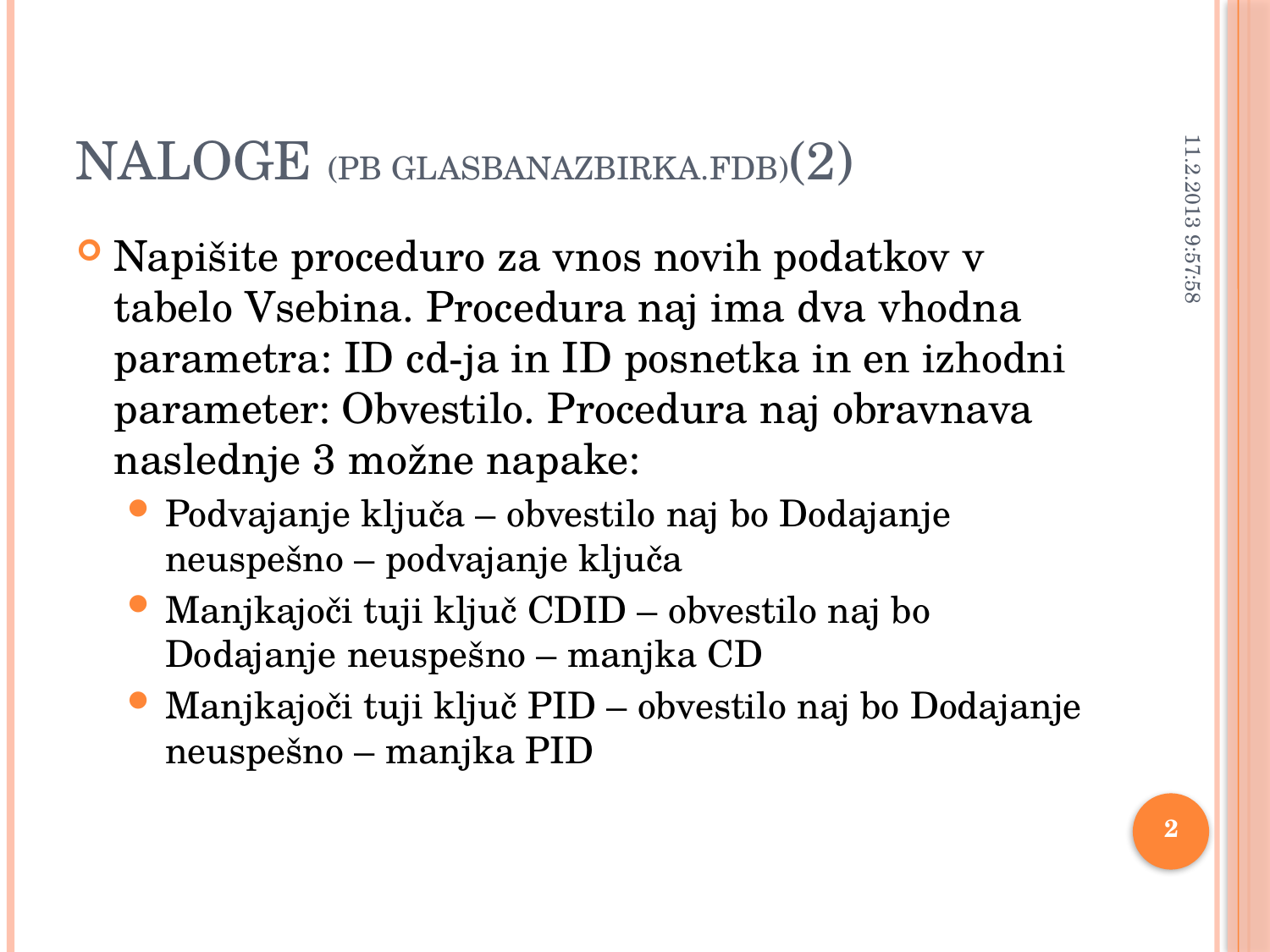

# Naloge (PB glasbanazbirka.fdb)(2)
11.2.2013 9:57:58
Napišite proceduro za vnos novih podatkov v tabelo Vsebina. Procedura naj ima dva vhodna parametra: ID cd-ja in ID posnetka in en izhodni parameter: Obvestilo. Procedura naj obravnava naslednje 3 možne napake:
Podvajanje ključa – obvestilo naj bo Dodajanje neuspešno – podvajanje ključa
Manjkajoči tuji ključ CDID – obvestilo naj bo Dodajanje neuspešno – manjka CD
Manjkajoči tuji ključ PID – obvestilo naj bo Dodajanje neuspešno – manjka PID

2